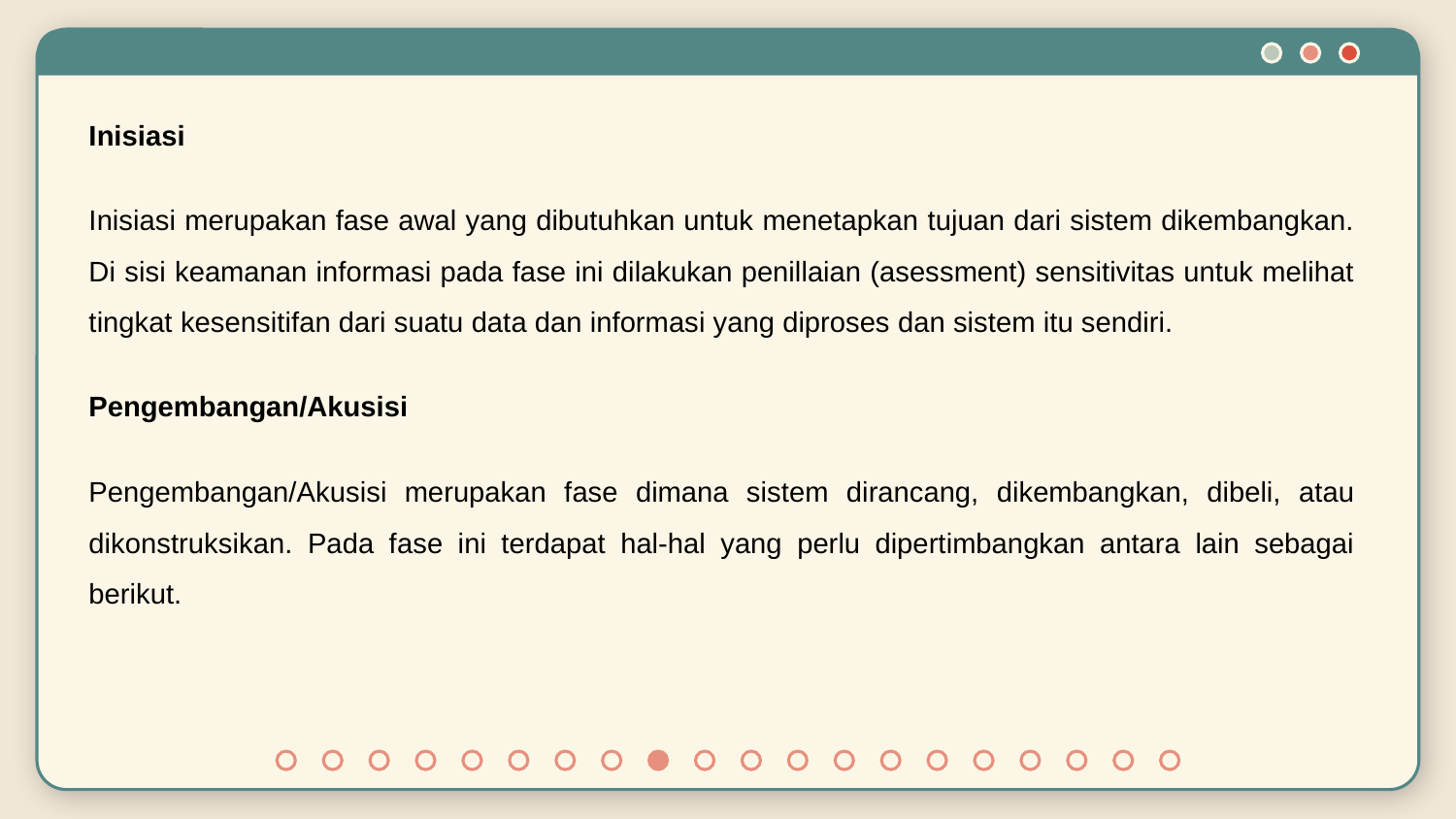

Inisiasi

Inisiasi merupakan fase awal yang dibutuhkan untuk menetapkan tujuan dari sistem dikembangkan. Di sisi keamanan informasi pada fase ini dilakukan penillaian (asessment) sensitivitas untuk melihat tingkat kesensitifan dari suatu data dan informasi yang diproses dan sistem itu sendiri.

Pengembangan/Akusisi

Pengembangan/Akusisi merupakan fase dimana sistem dirancang, dikembangkan, dibeli, atau dikonstruksikan. Pada fase ini terdapat hal-hal yang perlu dipertimbangkan antara lain sebagai berikut.